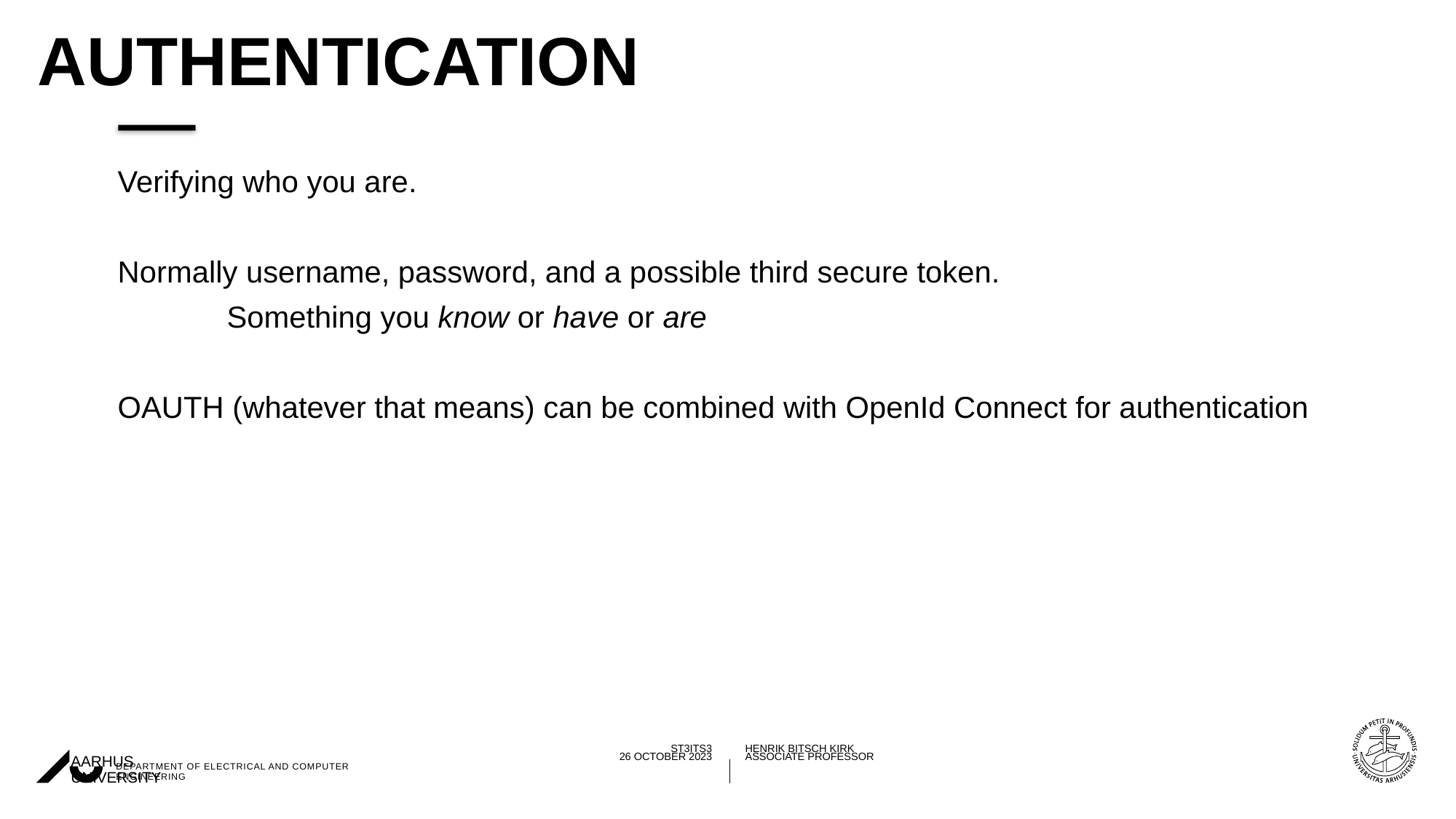

# Authentication
Verifying who you are.

Normally username, password, and a possible third secure token.
	Something you know or have or are

OAUTH (whatever that means) can be combined with OpenId Connect for authentication

27/11/202426/10/2023